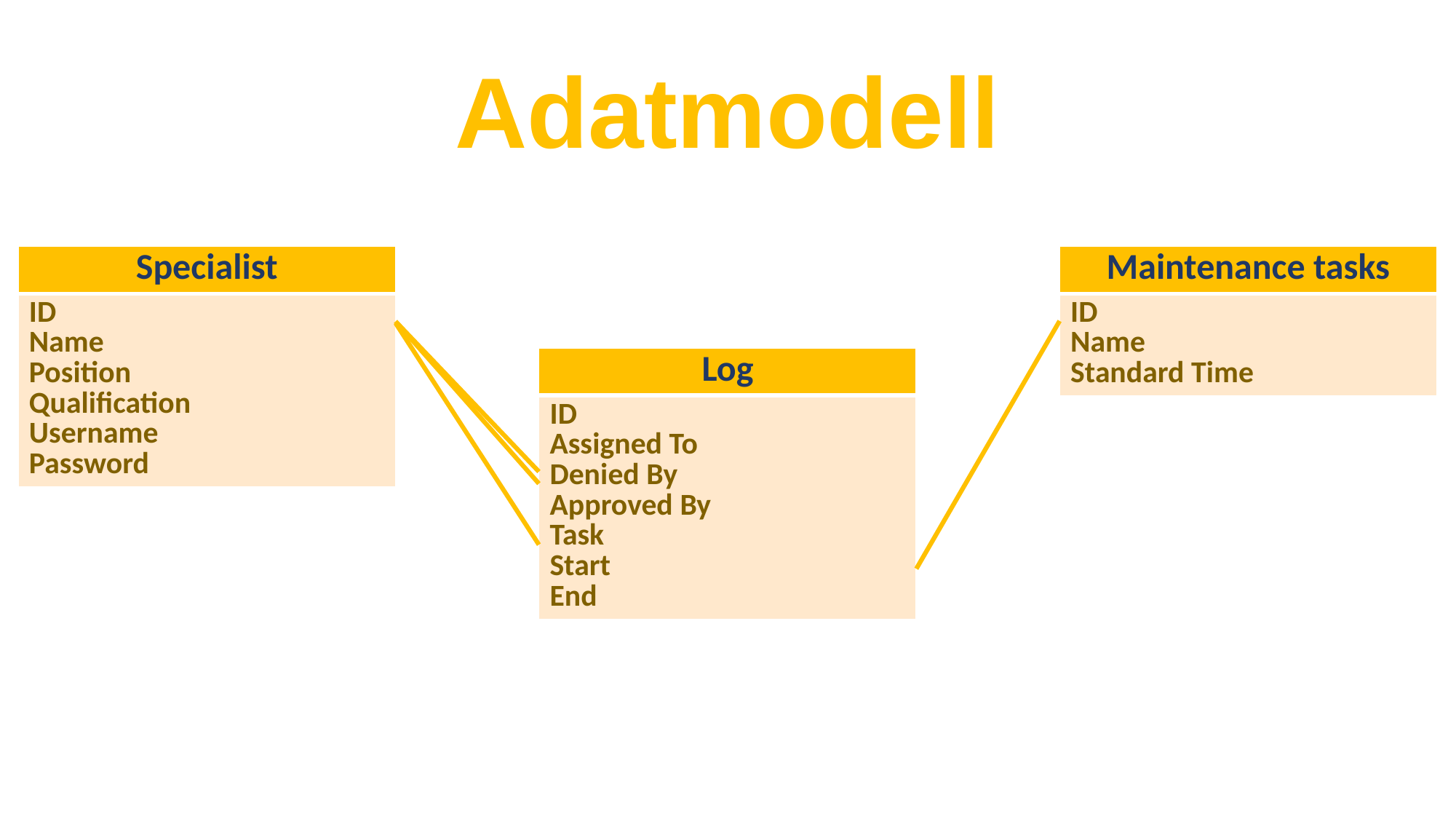

Adatmodell
| Specialist |
| --- |
| ID Name Position Qualification Username Password |
| Maintenance tasks |
| --- |
| ID Name Standard Time |
| Log |
| --- |
| ID Assigned To Denied By Approved By Task Start End |